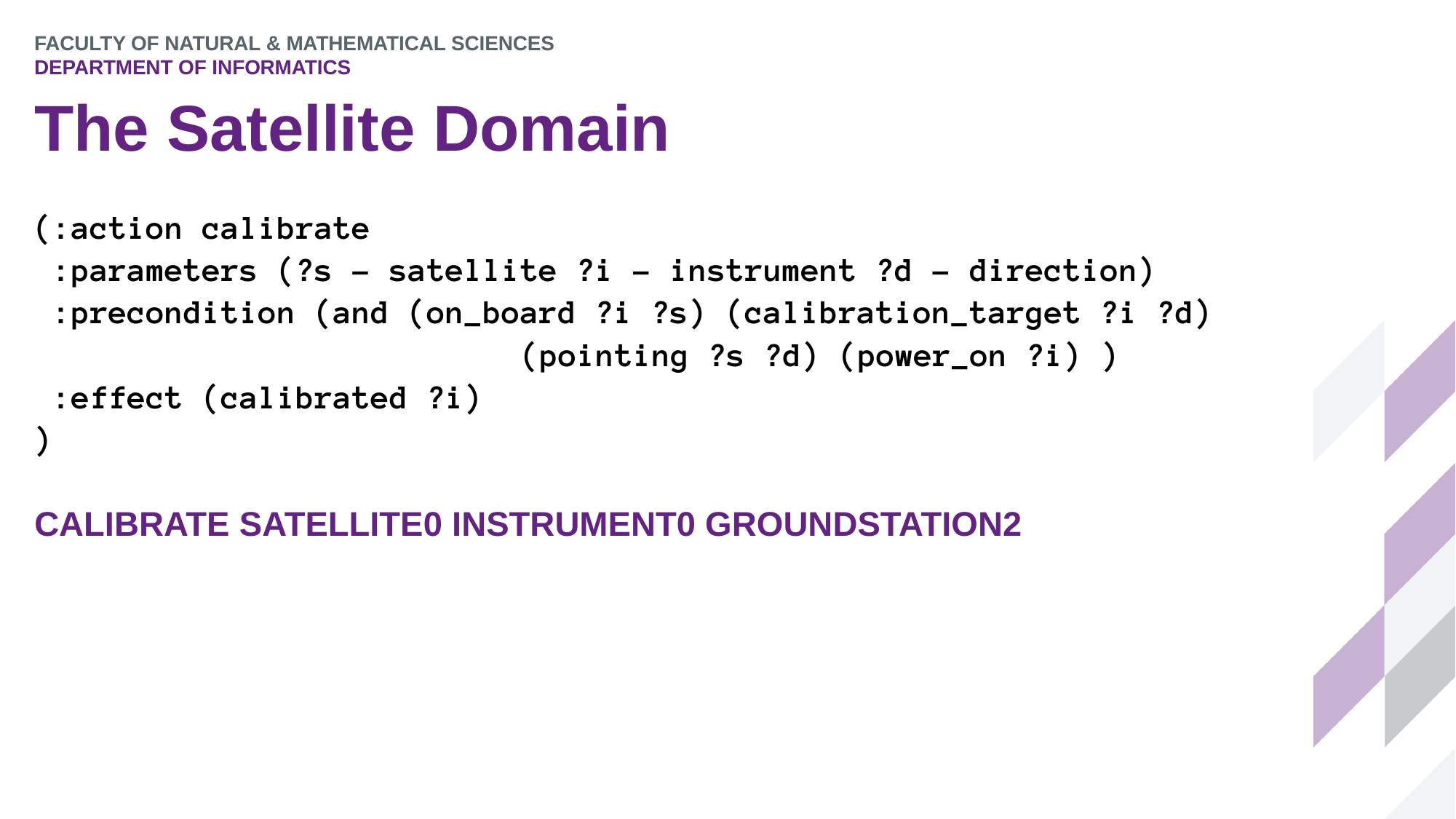

# The Satellite Domain
(:action calibrate
 :parameters (?s - satellite ?i - instrument ?d - direction)
 :precondition (and (on_board ?i ?s) (calibration_target ?i ?d)
                          (pointing ?s ?d) (power_on ?i) )
 :effect (calibrated ?i)
)

CALIBRATE SATELLITE0 INSTRUMENT0 GROUNDSTATION2